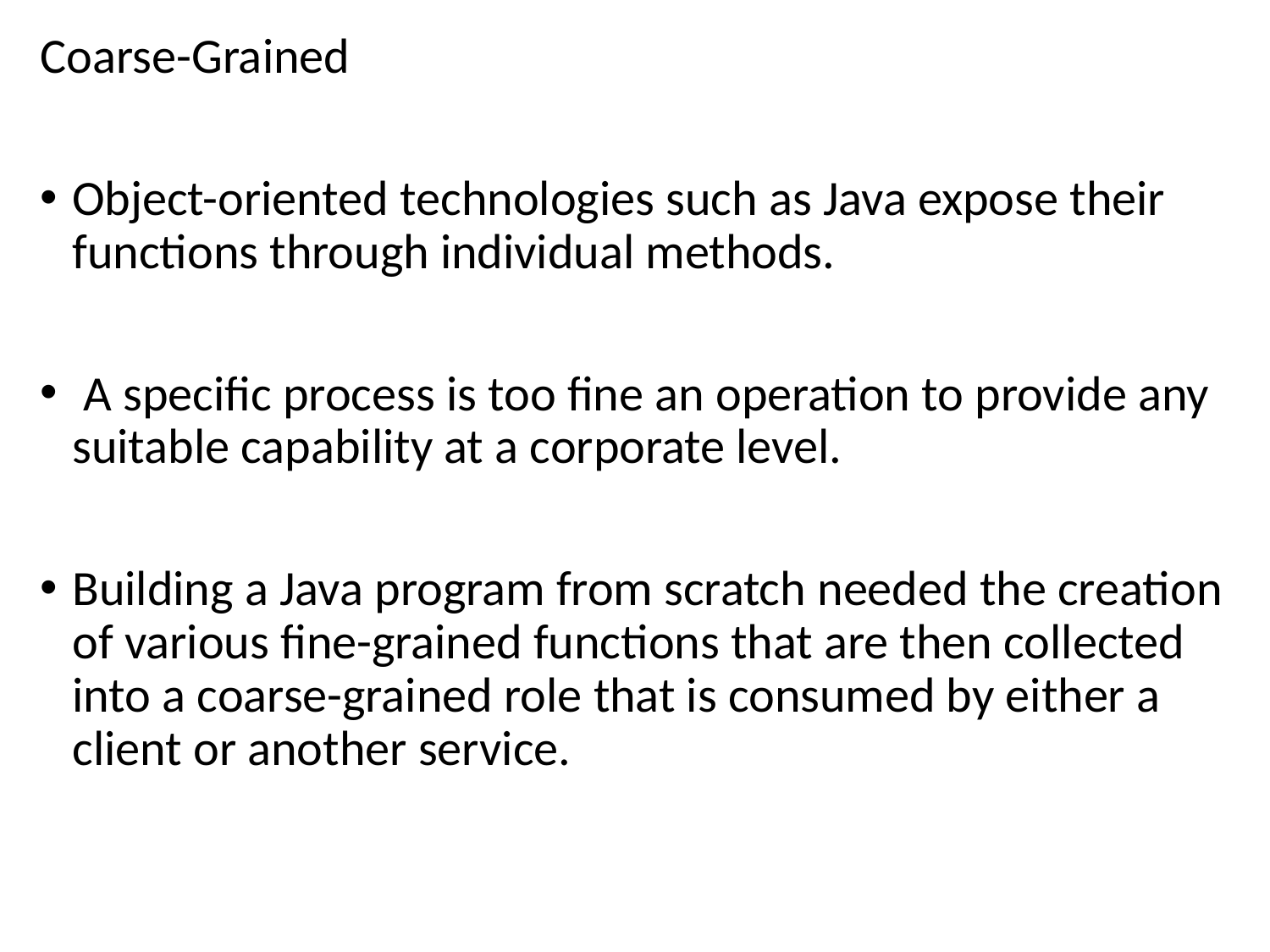

Coarse-Grained

Object-oriented technologies such as Java expose their functions through individual methods.

 A specific process is too fine an operation to provide any suitable capability at a corporate level.

Building a Java program from scratch needed the creation of various fine-grained functions that are then collected into a coarse-grained role that is consumed by either a client or another service.